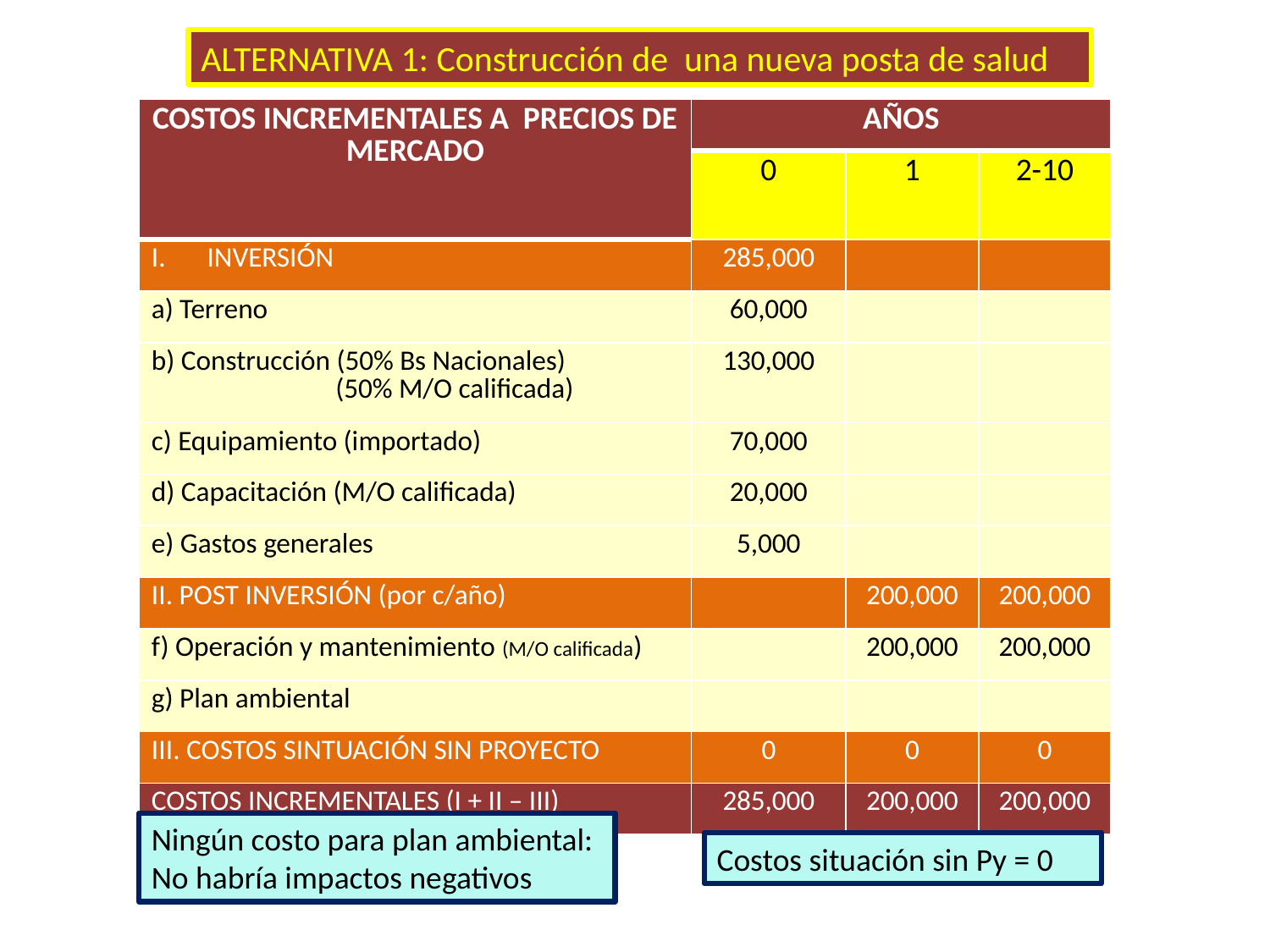

ALTERNATIVA 1: Construcción de  una nueva posta de salud
| COSTOS INCREMENTALES A PRECIOS DE MERCADO | AÑOS |  |  |
| --- | --- | --- | --- |
|  | 0 | 1 | 2-10 |
| INVERSIÓN | 285,000 |  |  |
| a) Terreno | 60,000 |  |  |
| b) Construcción (50% Bs Nacionales) (50% M/O calificada) | 130,000 |  |  |
| c) Equipamiento (importado) | 70,000 |  |  |
| d) Capacitación (M/O calificada) | 20,000 |  |  |
| e) Gastos generales | 5,000 |  |  |
| II. POST INVERSIÓN (por c/año) |  | 200,000 | 200,000 |
| f) Operación y mantenimiento (M/O calificada) |  | 200,000 | 200,000 |
| g) Plan ambiental |  |  |  |
| III. COSTOS SINTUACIÓN SIN PROYECTO | 0 | 0 | 0 |
| COSTOS INCREMENTALES (I + II – III) | 285,000 | 200,000 | 200,000 |
Ningún costo para plan ambiental: No habría impactos negativos
Costos situación sin Py = 0